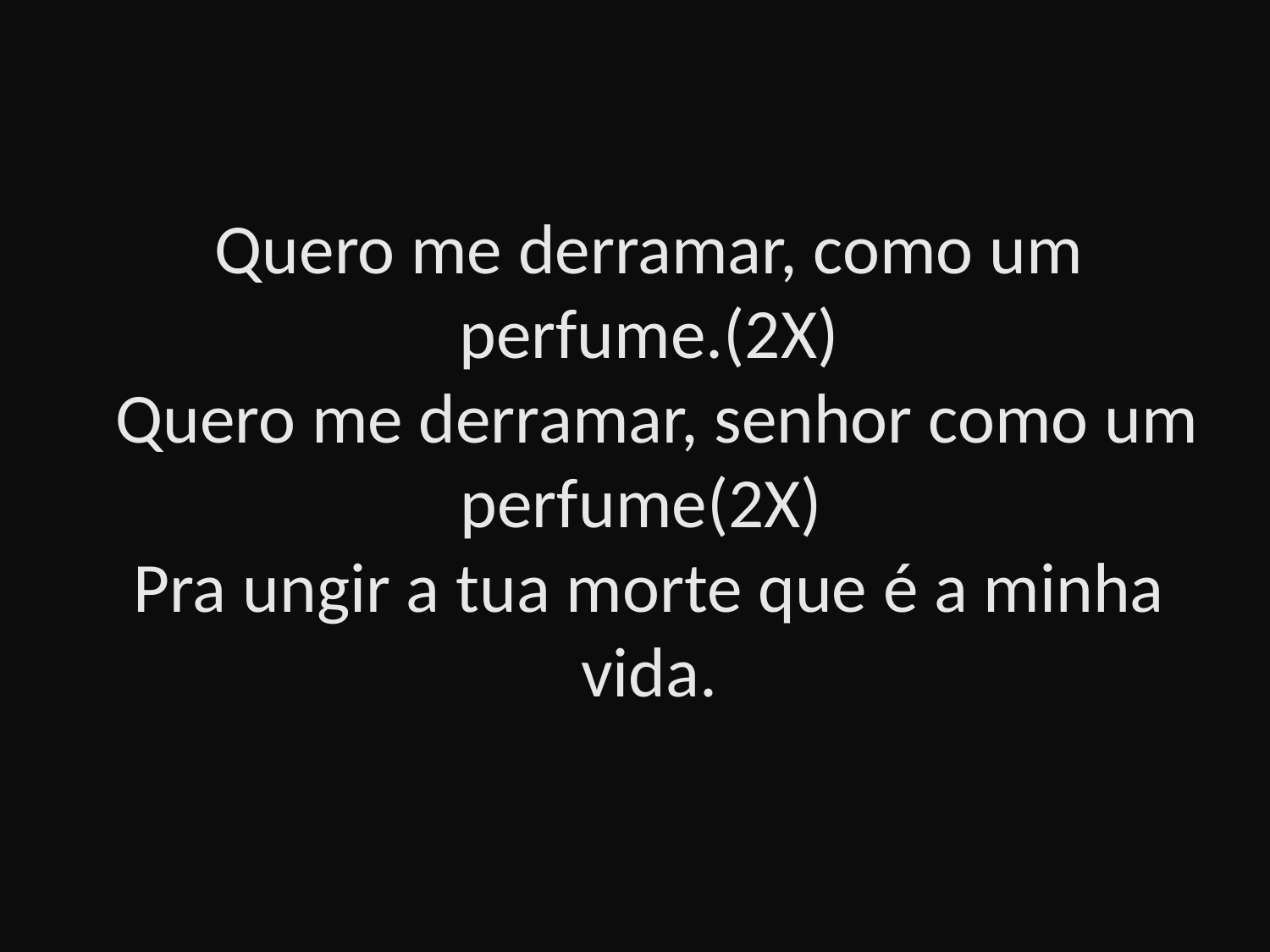

# Quero me derramar, como um perfume.(2X) Quero me derramar, senhor como um perfume(2X) Pra ungir a tua morte que é a minha vida.